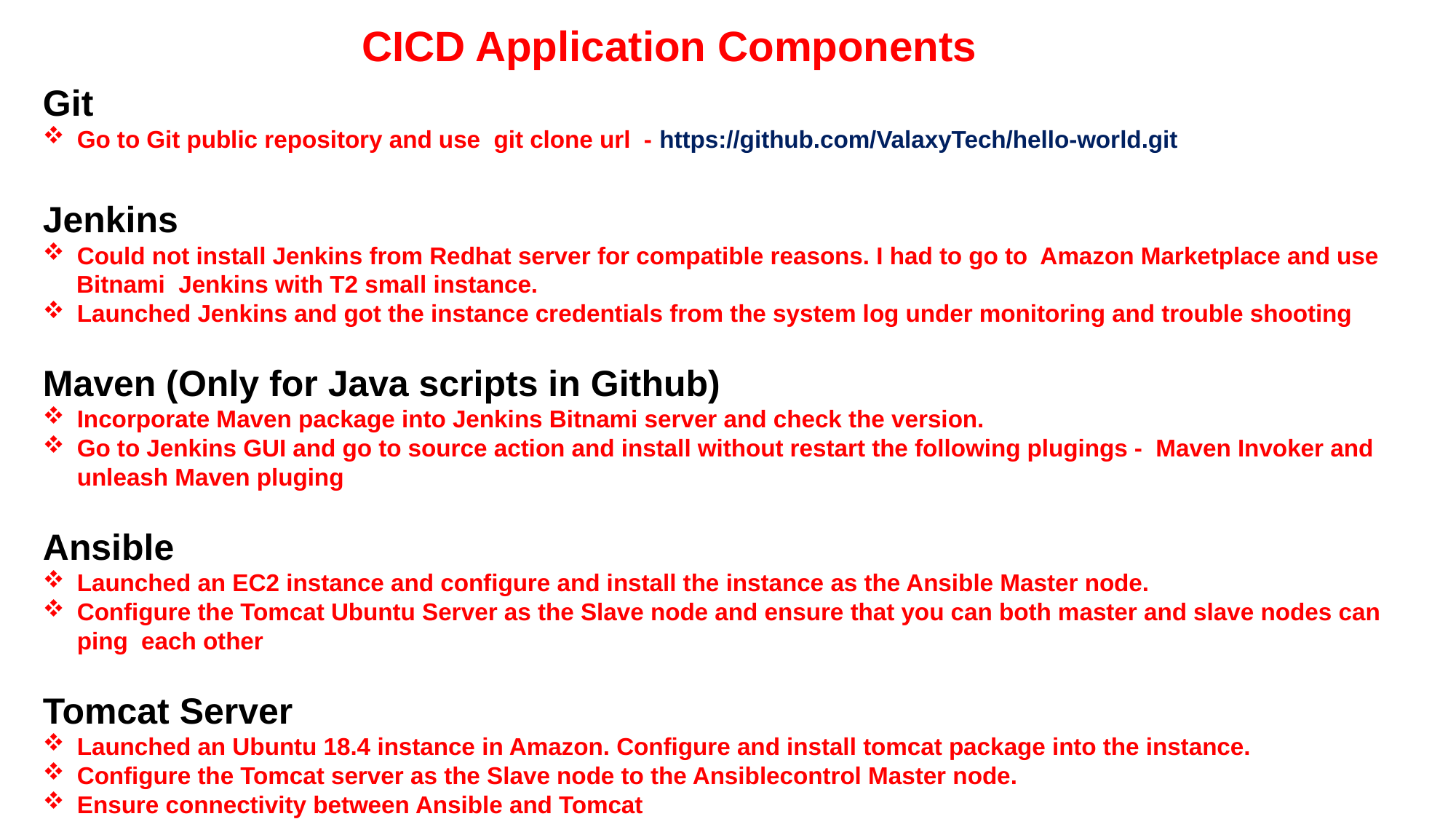

CICD Application Components
Git
Go to Git public repository and use  git clone url  - https://github.com/ValaxyTech/hello-world.git

Jenkins
Could not install Jenkins from Redhat server for compatible reasons. I had to go to  Amazon Marketplace and use
     Bitnami  Jenkins with T2 small instance.
Launched Jenkins and got the instance credentials from the system log under monitoring and trouble shooting

Maven (Only for Java scripts in Github)
Incorporate Maven package into Jenkins Bitnami server and check the version.
Go to Jenkins GUI and go to source action and install without restart the following plugings -  Maven Invoker and unleash Maven pluging

Ansible
Launched an EC2 instance and configure and install the instance as the Ansible Master node.
Configure the Tomcat Ubuntu Server as the Slave node and ensure that you can both master and slave nodes can ping  each other

Tomcat Server
Launched an Ubuntu 18.4 instance in Amazon. Configure and install tomcat package into the instance.
Configure the Tomcat server as the Slave node to the Ansiblecontrol Master node.
Ensure connectivity between Ansible and Tomcat